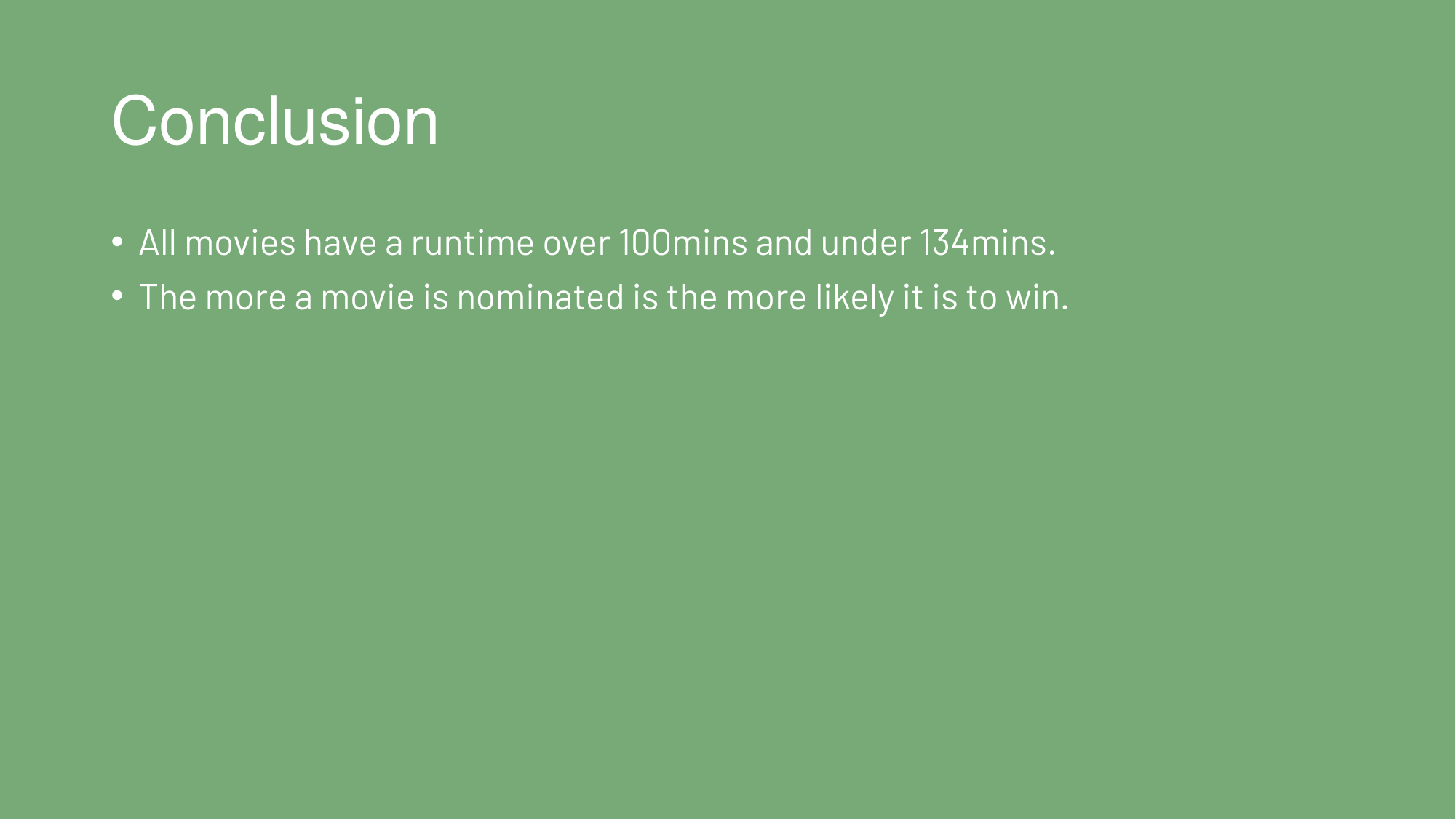

# Conclusion
All movies have a runtime over 100mins and under 134mins.
The more a movie is nominated is the more likely it is to win.